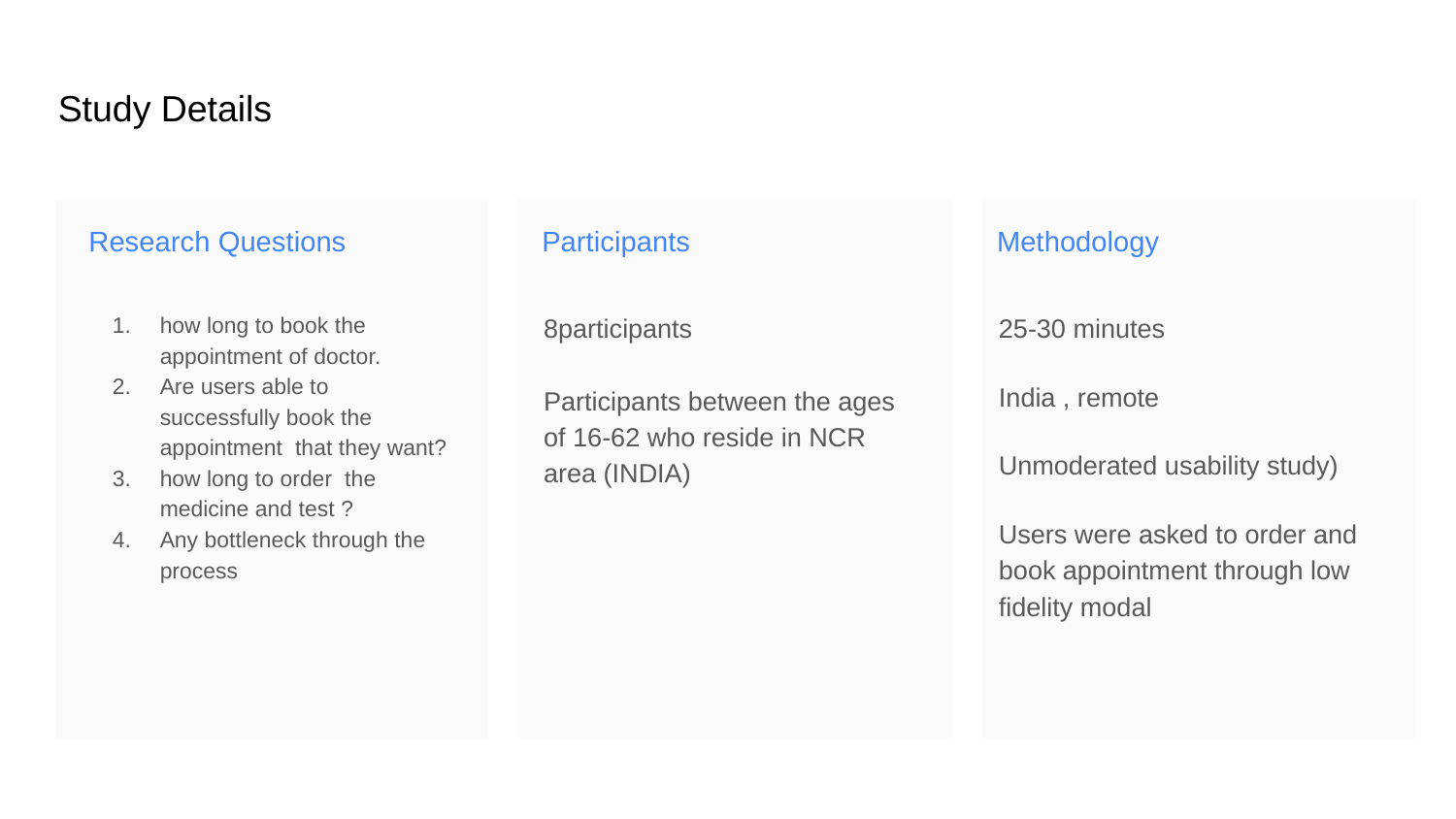

Study Details

Research Questions

Participants
Methodology
how long to book the appointment of doctor.
Are users able to successfully book the appointment  that they want?
how long to order  the medicine and test ?
Any bottleneck through the process

8participants

Participants between the ages of 16-62 who reside in NCR area (INDIA)
25-30 minutes
India , remote
Unmoderated usability study)
Users were asked to order and book appointment through low fidelity modal